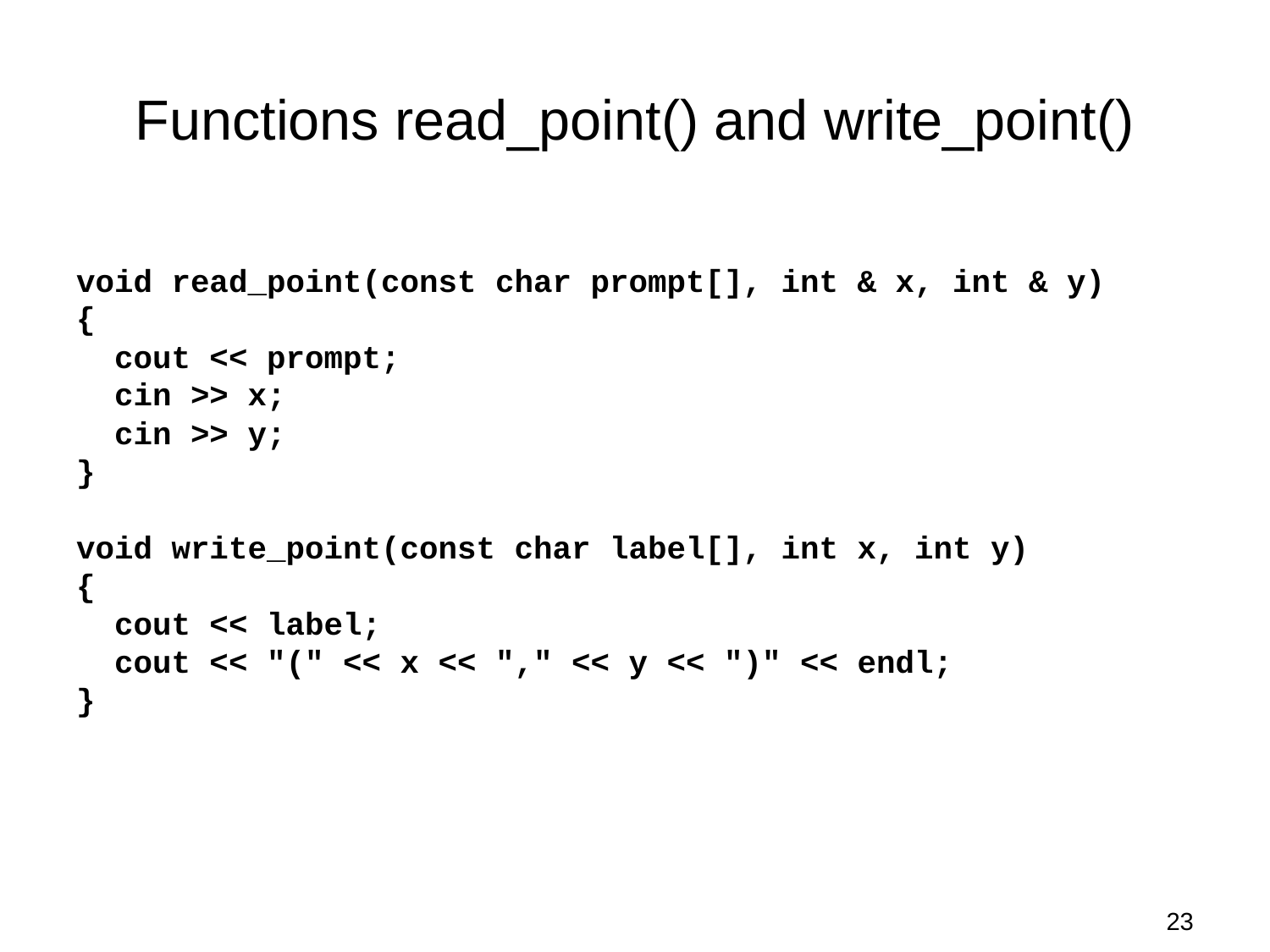

# Functions read_point() and write_point()
void read_point(const char prompt[], int & x, int & y)
{
  cout << prompt;
  cin >> x;
  cin >> y;
}

void write_point(const char label[], int x, int y)
{
  cout << label;
  cout << "(" << x << "," << y << ")" << endl;
}

23